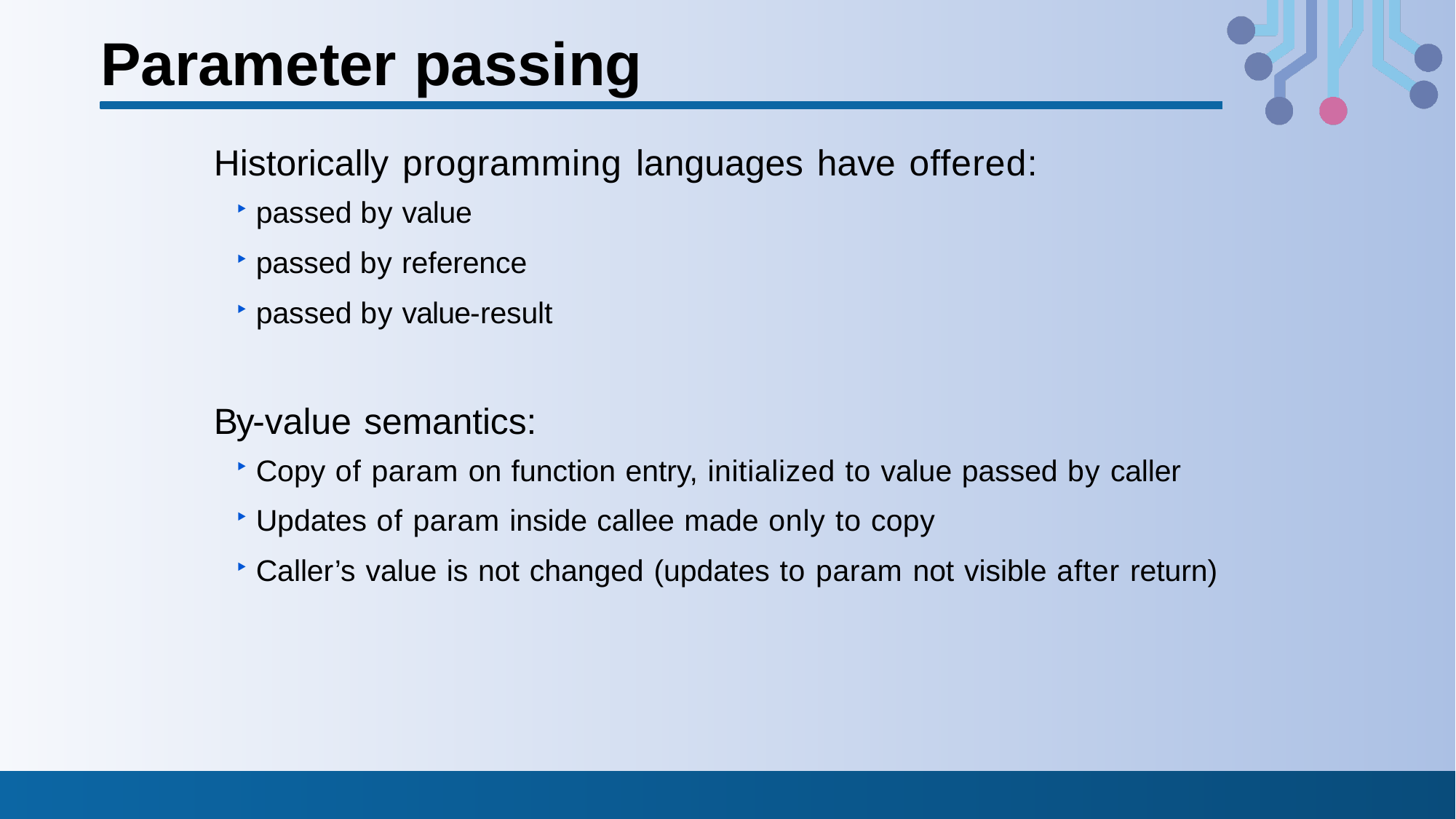

# Parameter passing
Historically programming languages have offered:
passed by value
passed by reference
passed by value-result

By-value semantics:
Copy of param on function entry, initialized to value passed by caller
Updates of param inside callee made only to copy
Caller’s value is not changed (updates to param not visible after return)